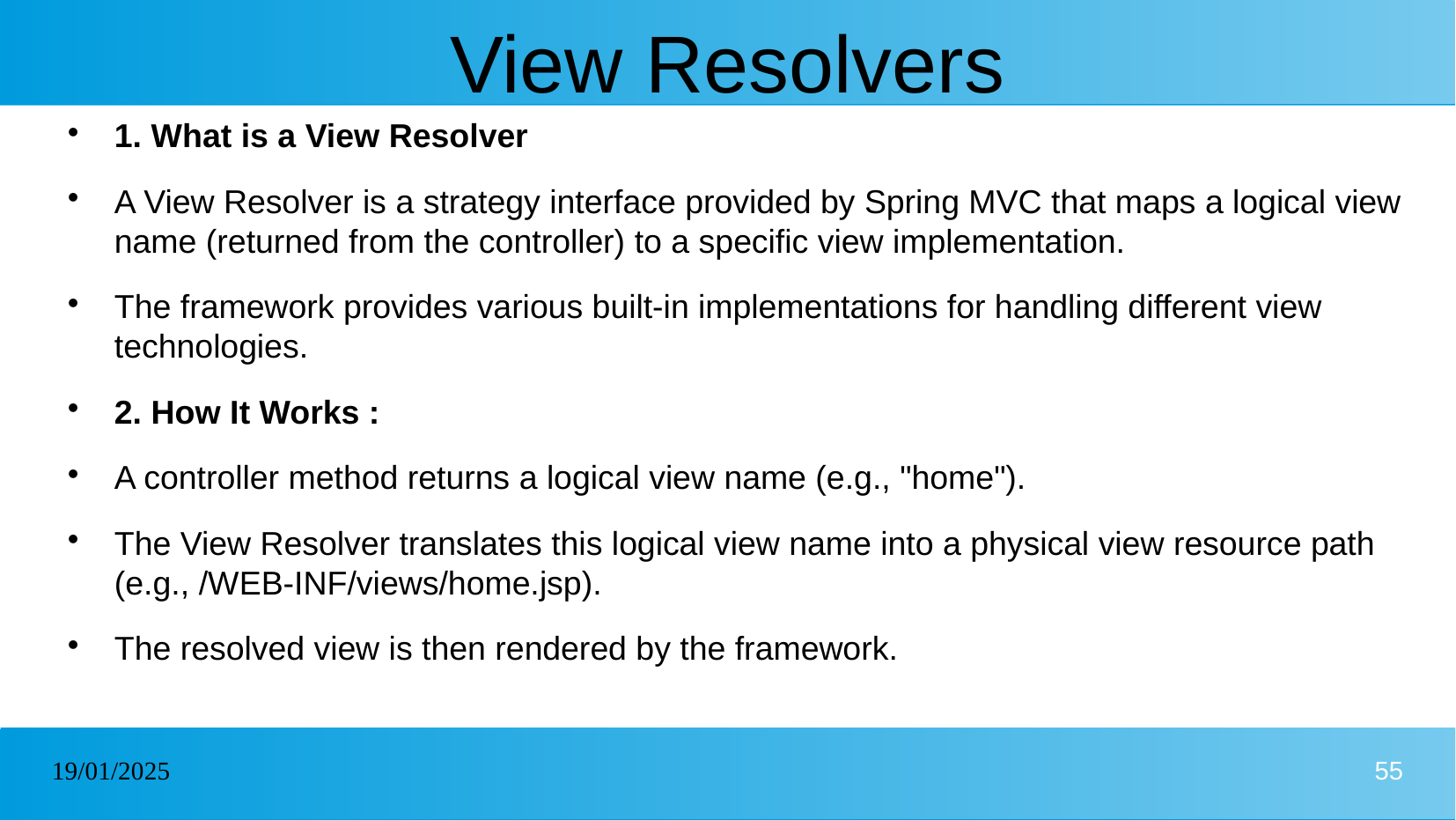

# View Resolvers
1. What is a View Resolver
A View Resolver is a strategy interface provided by Spring MVC that maps a logical view name (returned from the controller) to a specific view implementation.
The framework provides various built-in implementations for handling different view technologies.
2. How It Works :
A controller method returns a logical view name (e.g., "home").
The View Resolver translates this logical view name into a physical view resource path (e.g., /WEB-INF/views/home.jsp).
The resolved view is then rendered by the framework.
19/01/2025
55